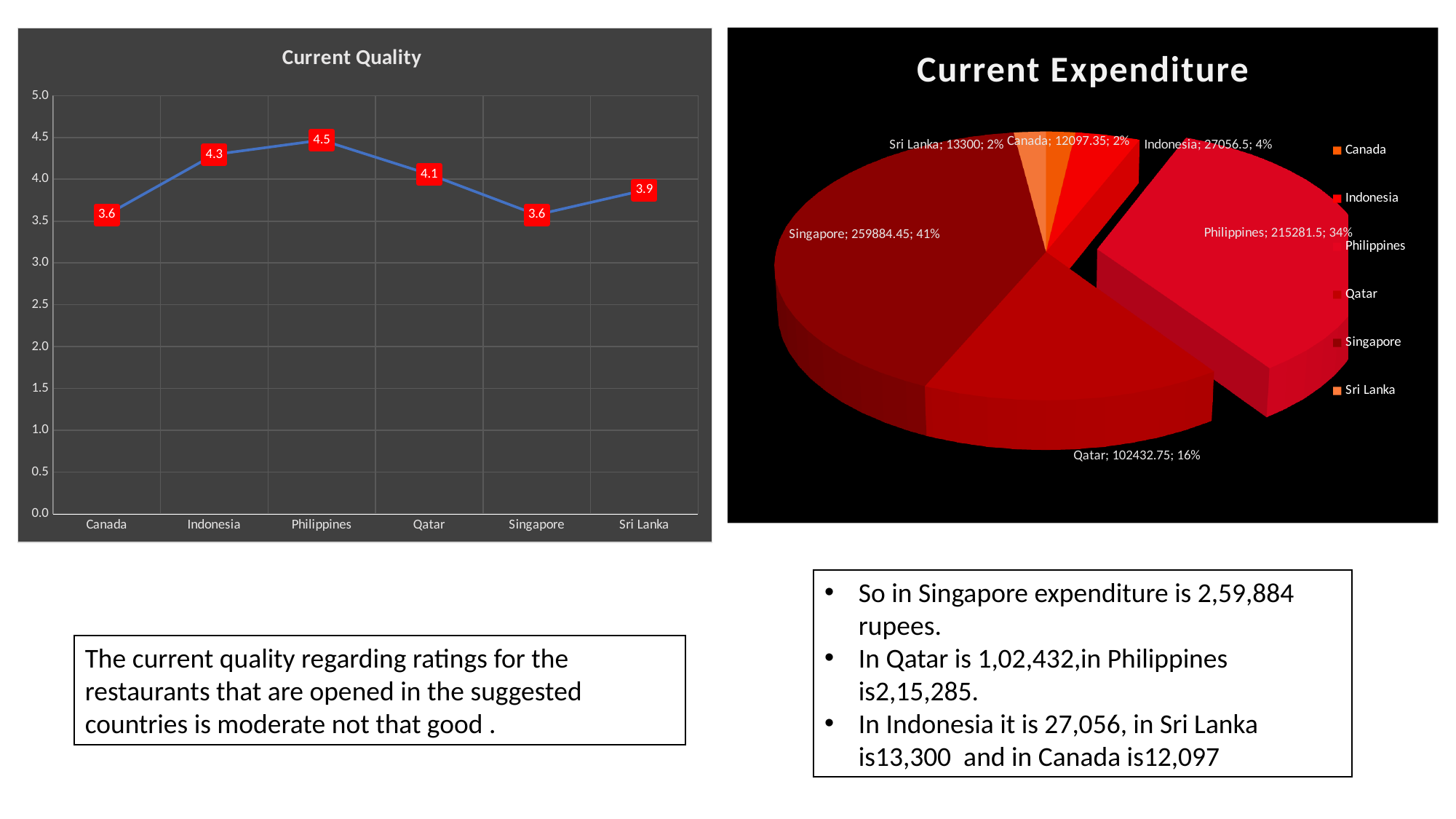

### Chart: Current Quality

| Category | Total |
|---|---|
| Canada | 3.575 |
| Indonesia | 4.295238095238097 |
| Philippines | 4.46818181818182 |
| Qatar | 4.0600000000000005 |
| Singapore | 3.575 |
| Sri Lanka | 3.8699999999999997 |

[unsupported chart]

So in Singapore expenditure is 2,59,884 rupees.
In Qatar is 1,02,432,in Philippines is2,15,285.
In Indonesia it is 27,056, in Sri Lanka is13,300  and in Canada is12,097
The current quality regarding ratings for the restaurants that are opened in the suggested countries is moderate not that good .